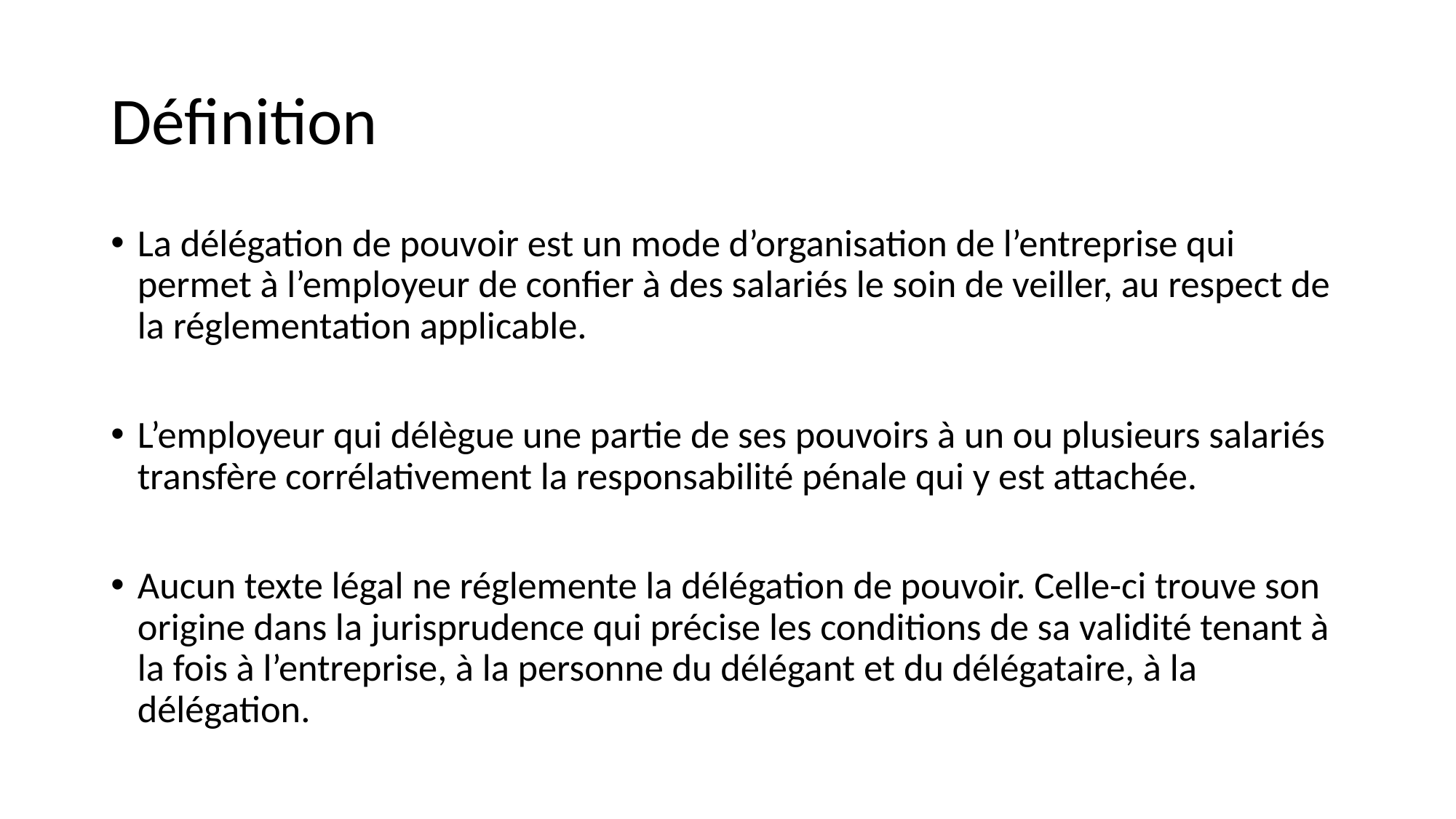

# Définition
La délégation de pouvoir est un mode d’organisation de l’entreprise qui permet à l’employeur de confier à des salariés le soin de veiller, au respect de la réglementation applicable.

L’employeur qui délègue une partie de ses pouvoirs à un ou plusieurs salariés transfère corrélativement la responsabilité pénale qui y est attachée.

Aucun texte légal ne réglemente la délégation de pouvoir. Celle-ci trouve son origine dans la jurisprudence qui précise les conditions de sa validité tenant à la fois à l’entreprise, à la personne du délégant et du délégataire, à la délégation.